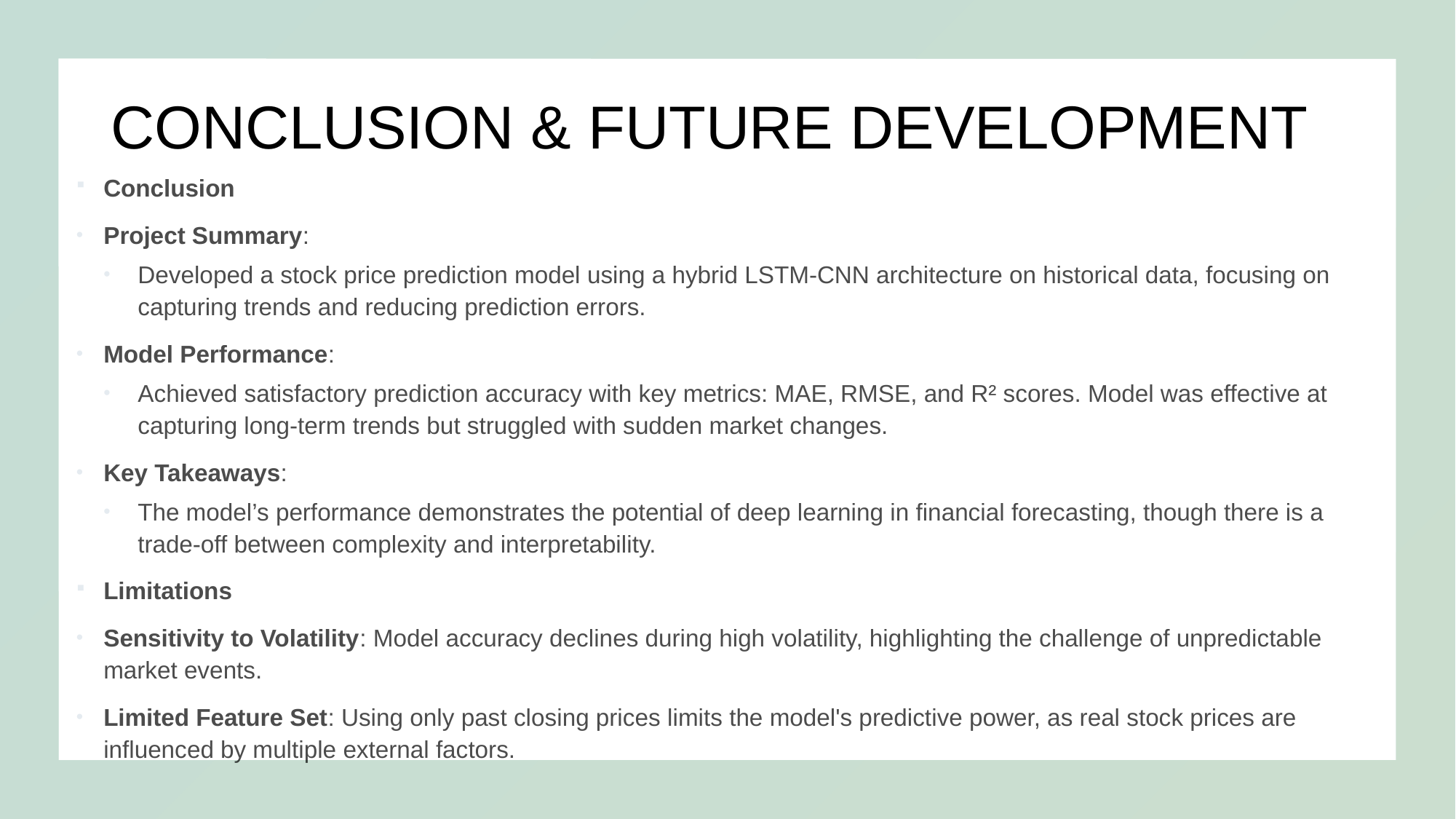

# CONCLUSION & FUTURE DEVELOPMENT
Conclusion
Project Summary:
Developed a stock price prediction model using a hybrid LSTM-CNN architecture on historical data, focusing on capturing trends and reducing prediction errors.
Model Performance:
Achieved satisfactory prediction accuracy with key metrics: MAE, RMSE, and R² scores. Model was effective at capturing long-term trends but struggled with sudden market changes.
Key Takeaways:
The model’s performance demonstrates the potential of deep learning in financial forecasting, though there is a trade-off between complexity and interpretability.
Limitations
Sensitivity to Volatility: Model accuracy declines during high volatility, highlighting the challenge of unpredictable market events.
Limited Feature Set: Using only past closing prices limits the model's predictive power, as real stock prices are influenced by multiple external factors.